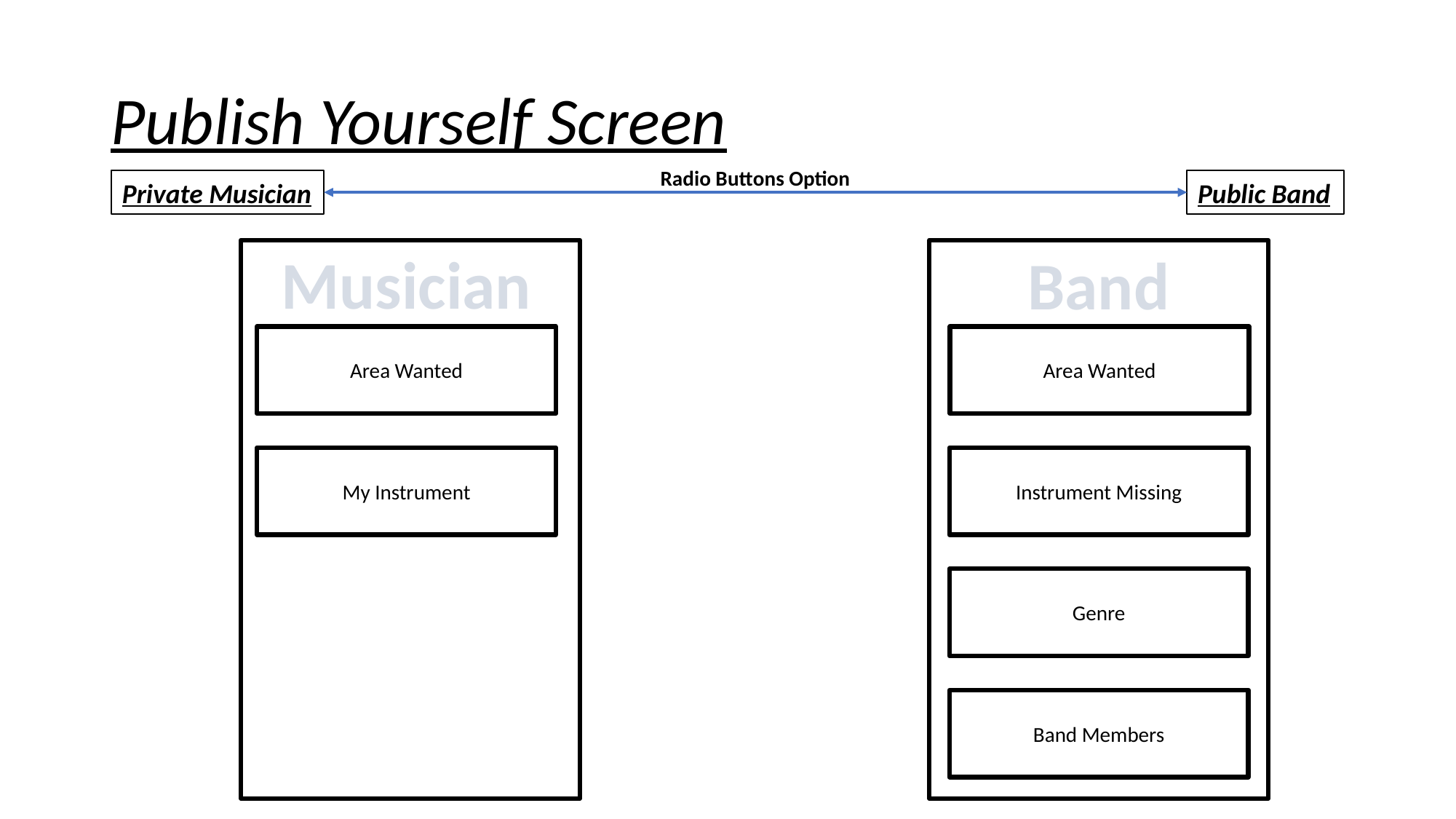

# Publish Yourself Screen
Radio Buttons Option
Private Musician
Public Band
Musician
Band

Area Wanted

Area Wanted

My Instrument

Instrument Missing

Genre

Band Members